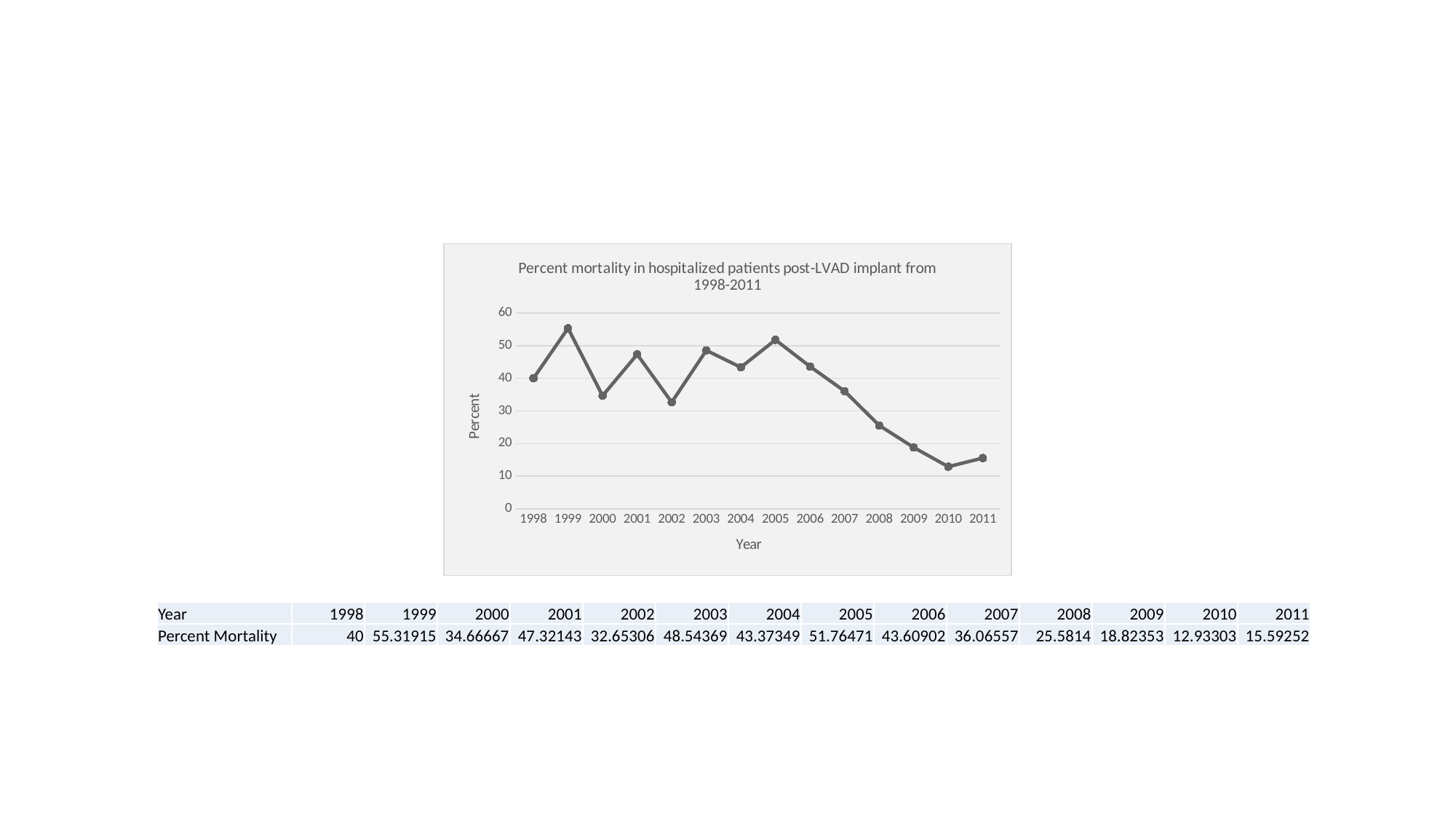

### Chart: Percent mortality in hospitalized patients post-LVAD implant from 1998-2011

| Category | Percent Mortality |
|---|---|
| 1998 | 40.0 |
| 1999 | 55.31914893617022 |
| 2000 | 34.66666666666666 |
| 2001 | 47.321428571428555 |
| 2002 | 32.653061224489804 |
| 2003 | 48.543689320388346 |
| 2004 | 43.37349397590361 |
| 2005 | 51.764705882352956 |
| 2006 | 43.609022556390975 |
| 2007 | 36.06557377049181 |
| 2008 | 25.581395348837212 |
| 2009 | 18.823529411764703 |
| 2010 | 12.933025404157043 |
| 2011 | 15.592515592515594 |
| Year | 1998 | 1999 | 2000 | 2001 | 2002 | 2003 | 2004 | 2005 | 2006 | 2007 | 2008 | 2009 | 2010 | 2011 |
| --- | --- | --- | --- | --- | --- | --- | --- | --- | --- | --- | --- | --- | --- | --- |
| Percent Mortality | 40 | 55.31915 | 34.66667 | 47.32143 | 32.65306 | 48.54369 | 43.37349 | 51.76471 | 43.60902 | 36.06557 | 25.5814 | 18.82353 | 12.93303 | 15.59252 |